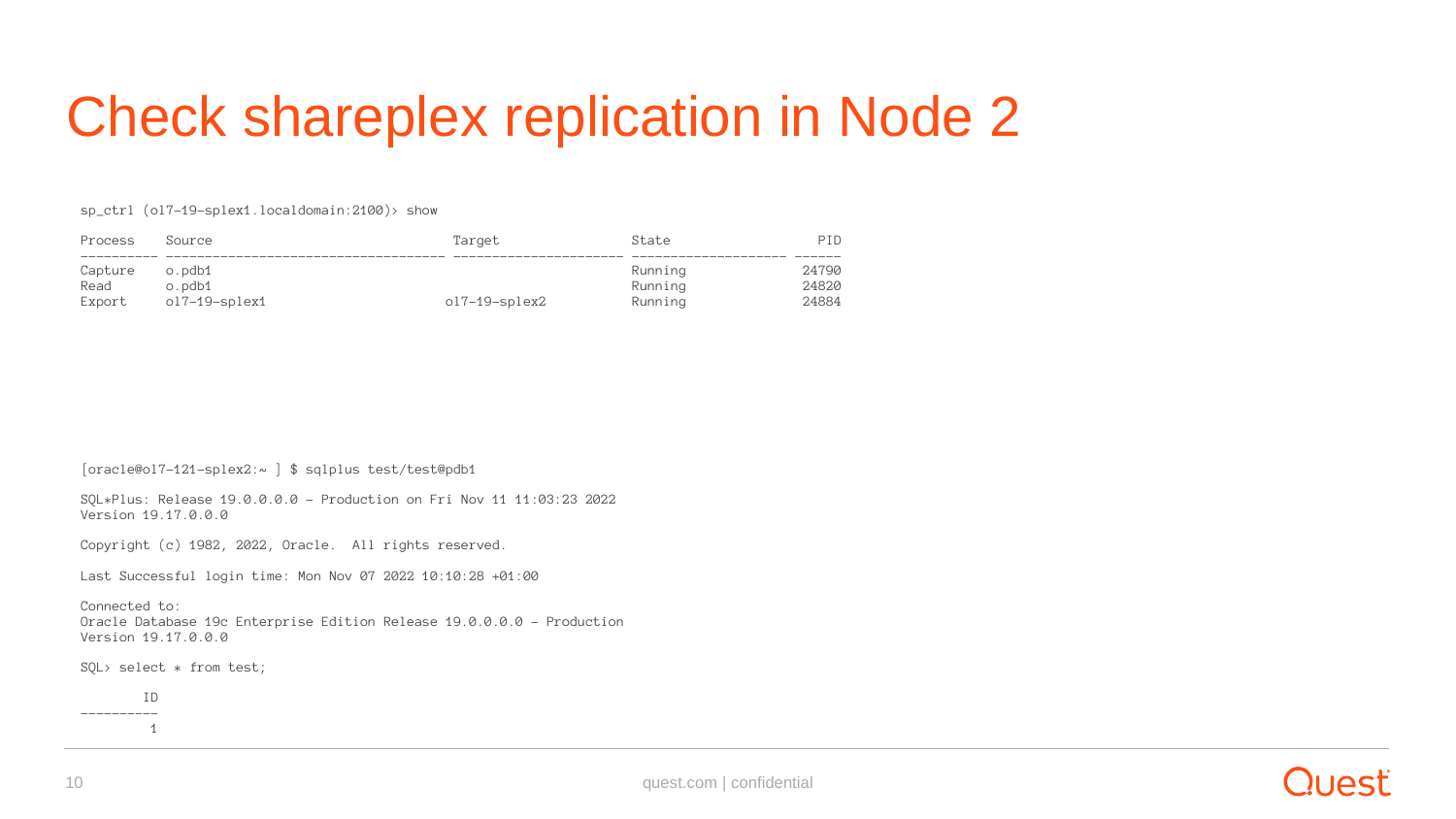

# Check shareplex replication in Node 2
sp_ctrl (ol7-19-splex1.localdomain:2100)> show

Process    Source                               Target                 State                   PID
---------- ------------------------------------ ---------------------- -------------------- ------
Capture    o.pdb1                                                      Running               24790
Read       o.pdb1                                                      Running               24820
Export     ol7-19-splex1                       ol7-19-splex2           Running               24884

[oracle@ol7-121-splex2:~ ] $ sqlplus test/test@pdb1

SQL*Plus: Release 19.0.0.0.0 - Production on Fri Nov 11 11:03:23 2022
Version 19.17.0.0.0

Copyright (c) 1982, 2022, Oracle.  All rights reserved.

Last Successful login time: Mon Nov 07 2022 10:10:28 +01:00

Connected to:
Oracle Database 19c Enterprise Edition Release 19.0.0.0.0 - Production
Version 19.17.0.0.0

SQL> select * from test;

        ID
----------
         1